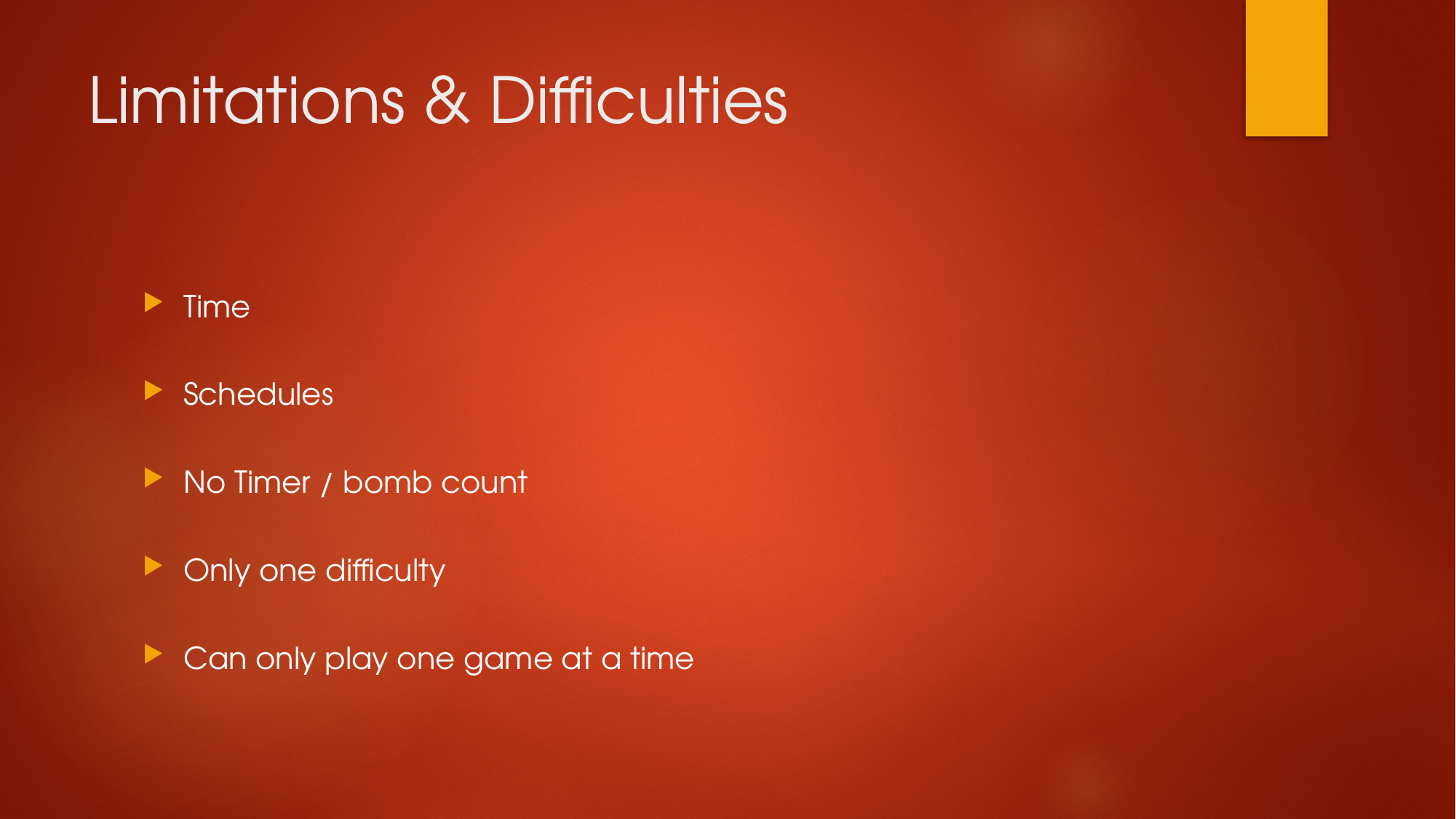

# Limitations & Difficulties
Time
Schedules
No Timer / bomb count
Only one difficulty
Can only play one game at a time